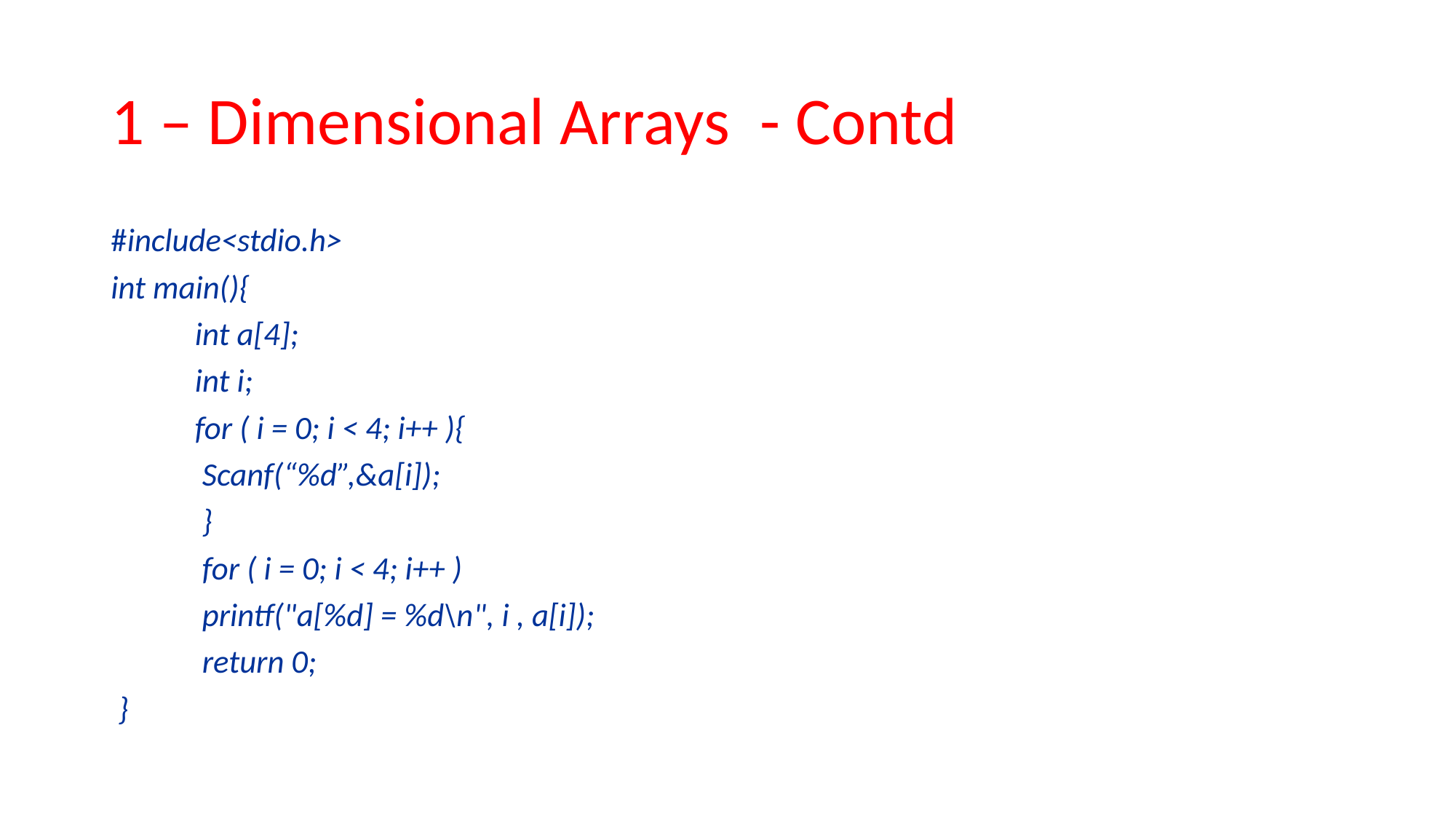

# 1 – Dimensional Arrays  - Contd
#include<stdio.h>
int main(){
	int a[4];
	int i;
 	for ( i = 0; i < 4; i++ ){
		 Scanf(“%d”,&a[i]);
	 }
	 for ( i = 0; i < 4; i++ )
		 printf("a[%d] = %d\n", i , a[i]);
	 return 0;
 }